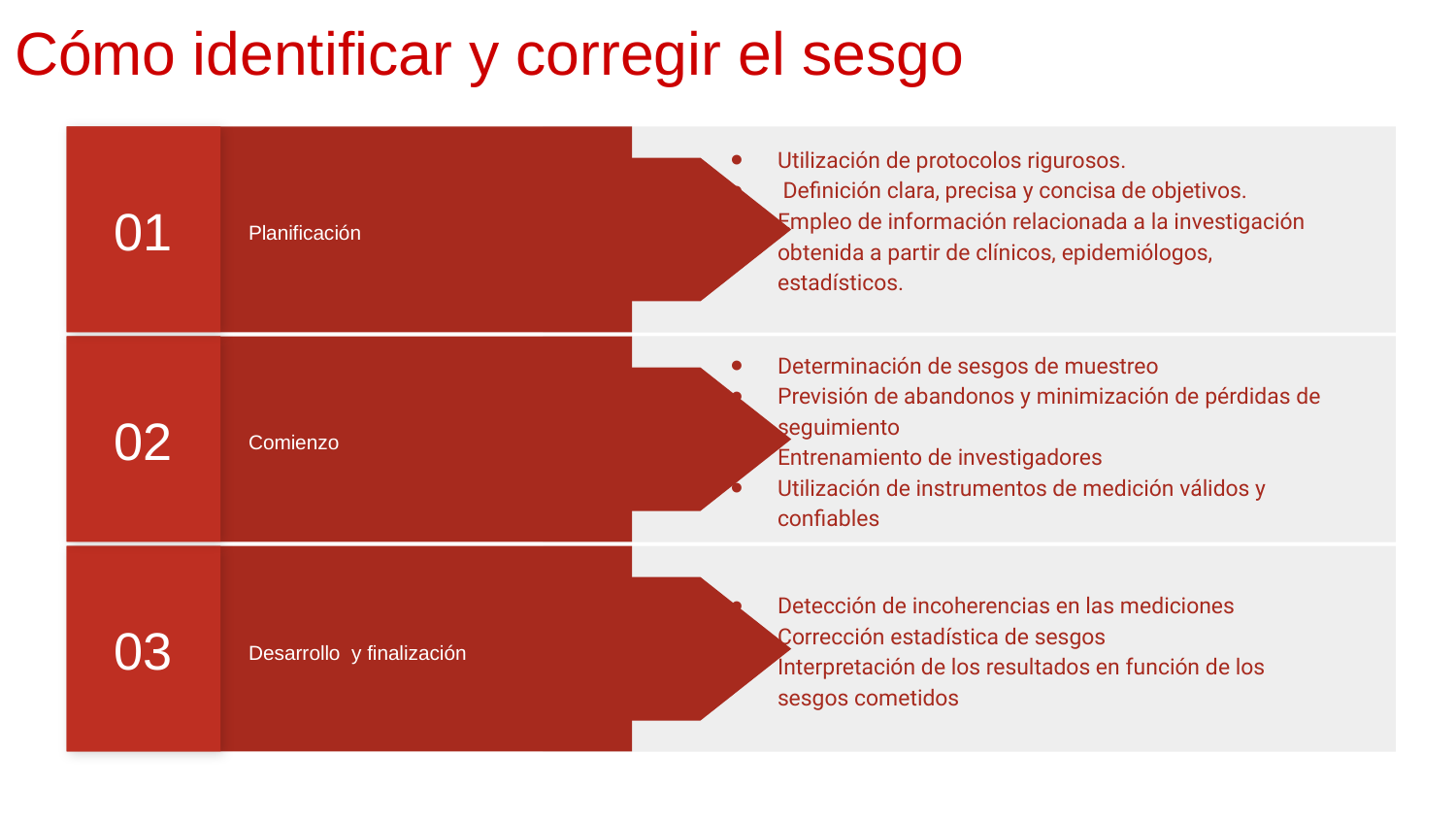

Cómo identificar y corregir el sesgo

01

Utilización de protocolos rigurosos.
 Definición clara, precisa y concisa de objetivos.
Empleo de información relacionada a la investigación obtenida a partir de clínicos, epidemiólogos, estadísticos.

Planificación

02

Determinación de sesgos de muestreo
Previsión de abandonos y minimización de pérdidas de seguimiento
Entrenamiento de investigadores
Utilización de instrumentos de medición válidos y confiables
Comienzo

03

Detección de incoherencias en las mediciones
Corrección estadística de sesgos
Interpretación de los resultados en función de los sesgos cometidos
Desarrollo  y finalización